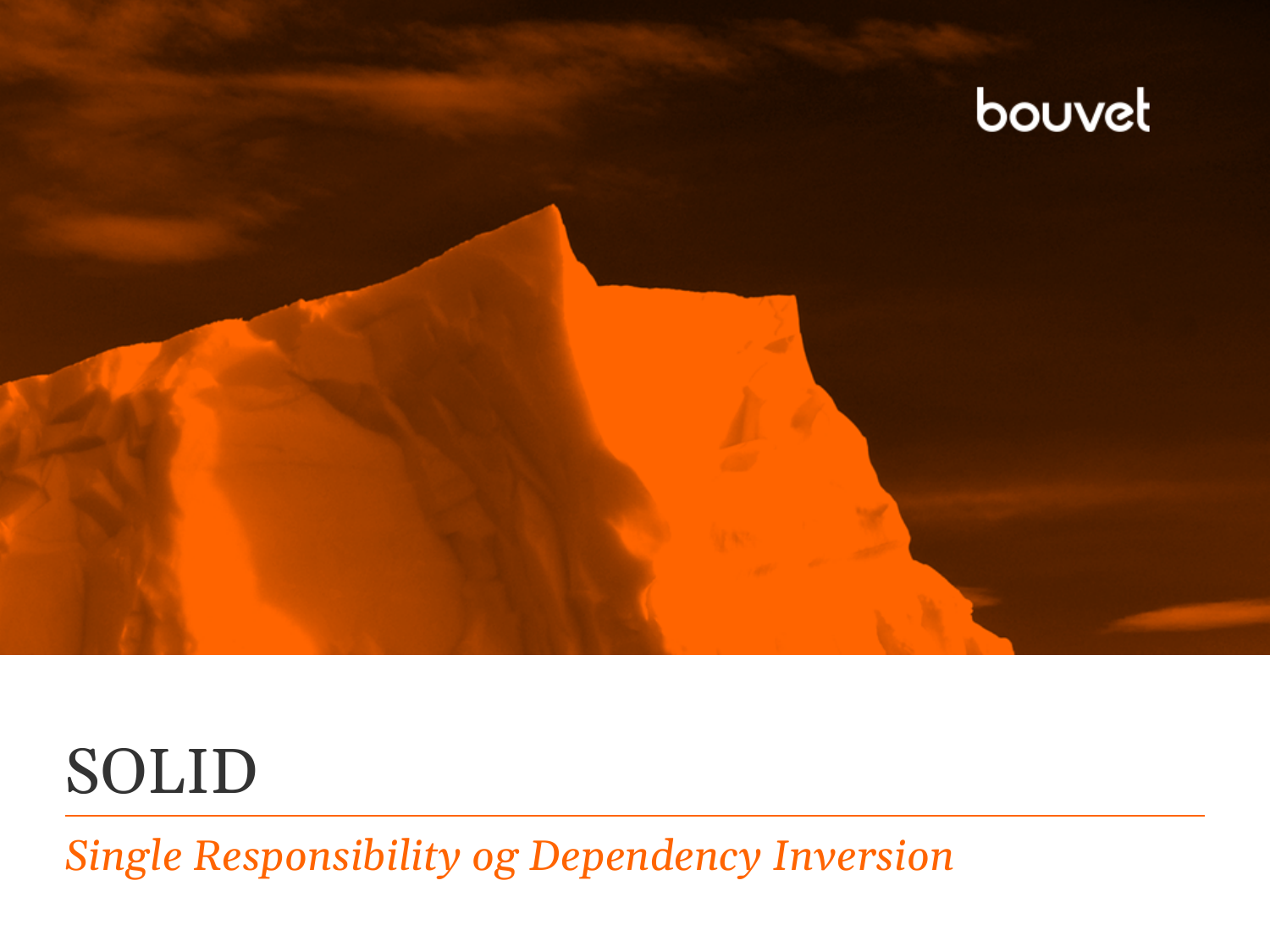

# SOLID
Single Responsibility og Dependency Inversion